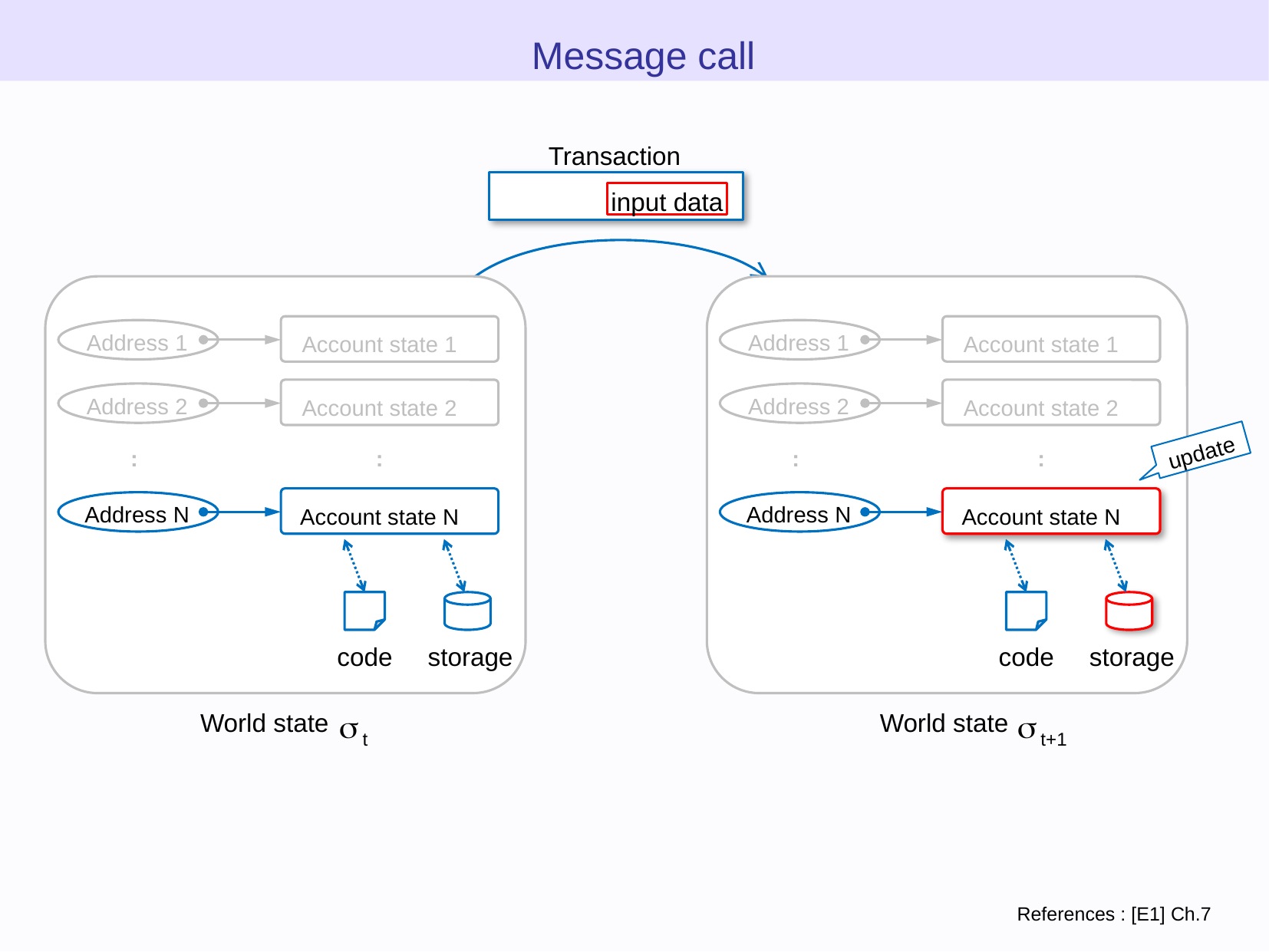

Message call
Transaction

input data

Account state 1
Account state 1

Address 1
Address 1
Account state 2
Account state 2

Address 2
Address 2
:
:
:
:
update
Account state N
Account state N

Address N
Address N

code
storage
code
storage
σ t
σ t+1
World state
World state
References : [E1] Ch.7